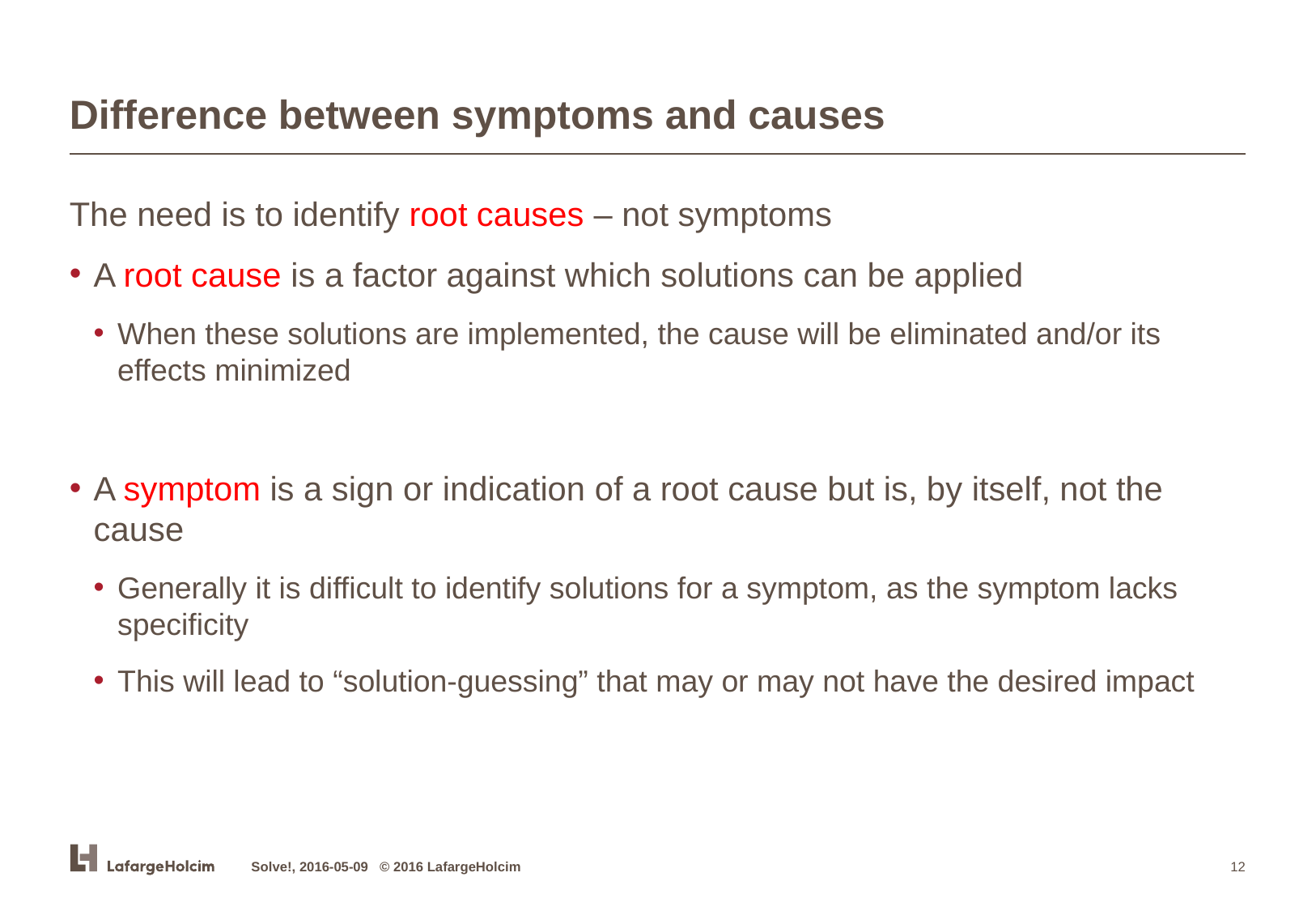

# Difference between symptoms and causes
The need is to identify root causes – not symptoms
A root cause is a factor against which solutions can be applied
When these solutions are implemented, the cause will be eliminated and/or its effects minimized

A symptom is a sign or indication of a root cause but is, by itself, not the cause
Generally it is difficult to identify solutions for a symptom, as the symptom lacks specificity
This will lead to “solution-guessing” that may or may not have the desired impact
Solve!, 2016-05-09   © 2016 LafargeHolcim
12